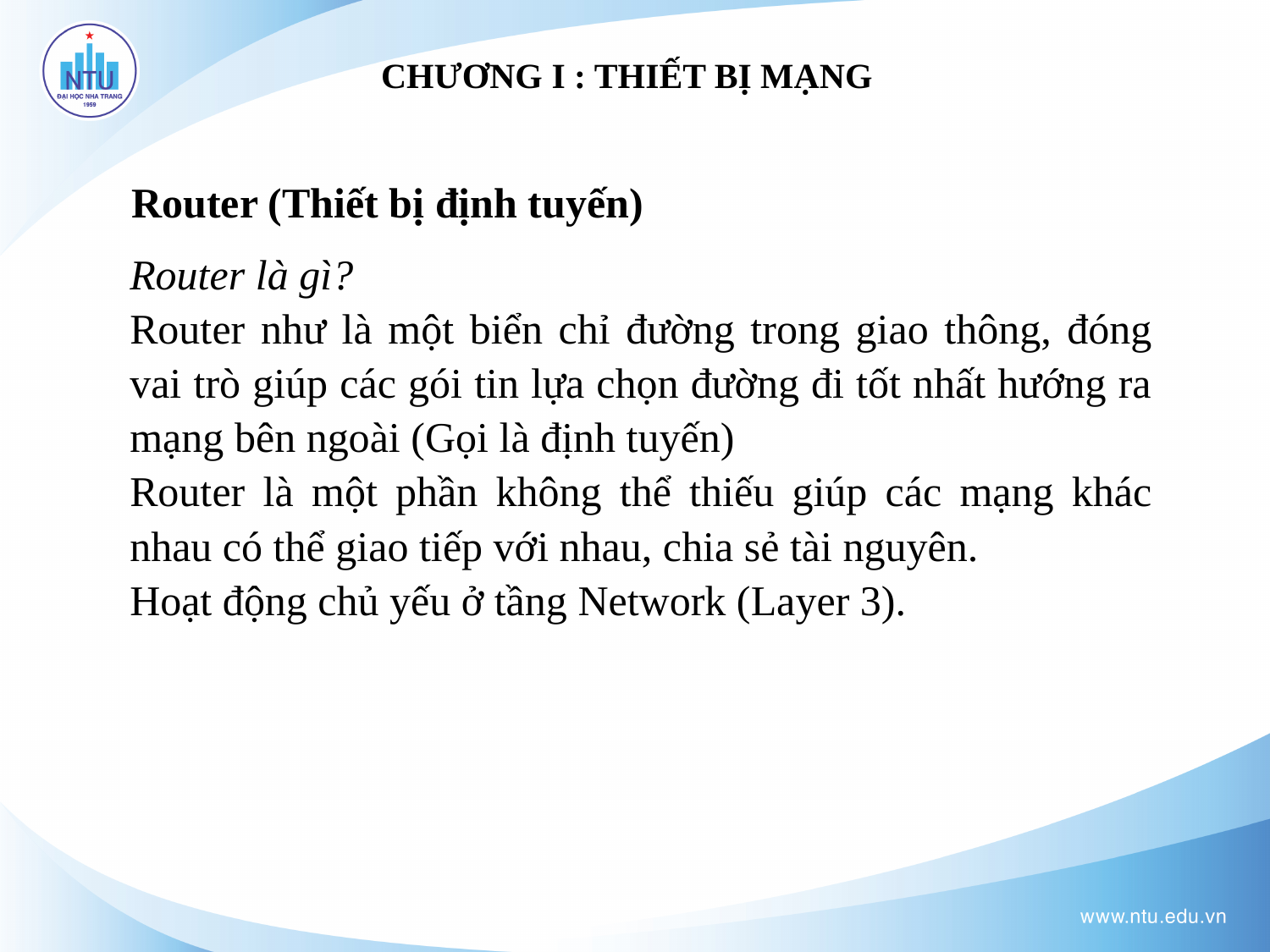

# CHƯƠNG I : THIẾT BỊ MẠNG
Router (Thiết bị định tuyến)
Router là gì?
Router như là một biển chỉ đường trong giao thông, đóng vai trò giúp các gói tin lựa chọn đường đi tốt nhất hướng ra mạng bên ngoài (Gọi là định tuyến)
Router là một phần không thể thiếu giúp các mạng khác nhau có thể giao tiếp với nhau, chia sẻ tài nguyên.
Hoạt động chủ yếu ở tầng Network (Layer 3).